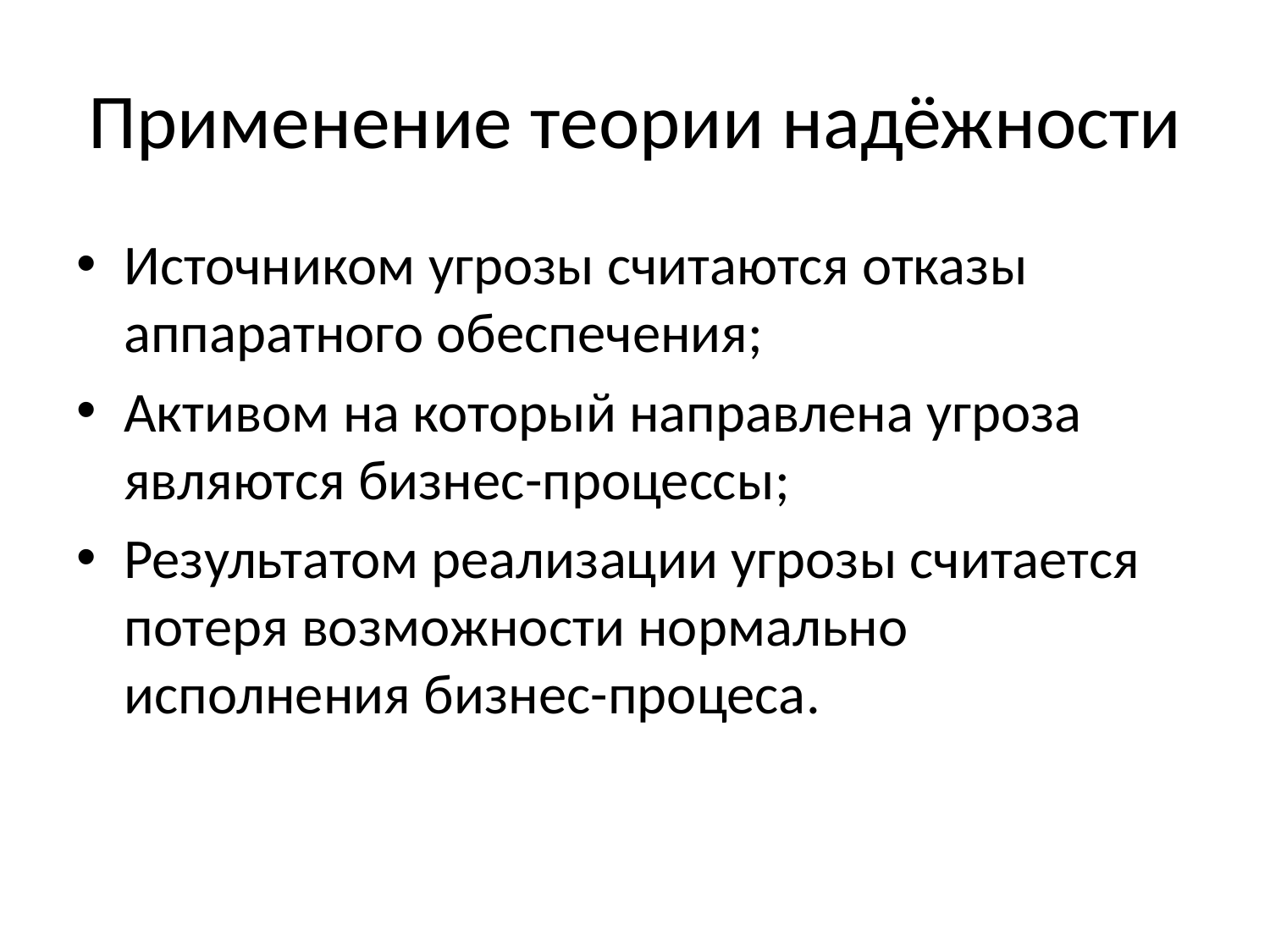

# Применение теории надёжности
Источником угрозы считаются отказы аппаратного обеспечения;
Активом на который направлена угроза являются бизнес-процессы;
Результатом реализации угрозы считается потеря возможности нормально исполнения бизнес-процеса.